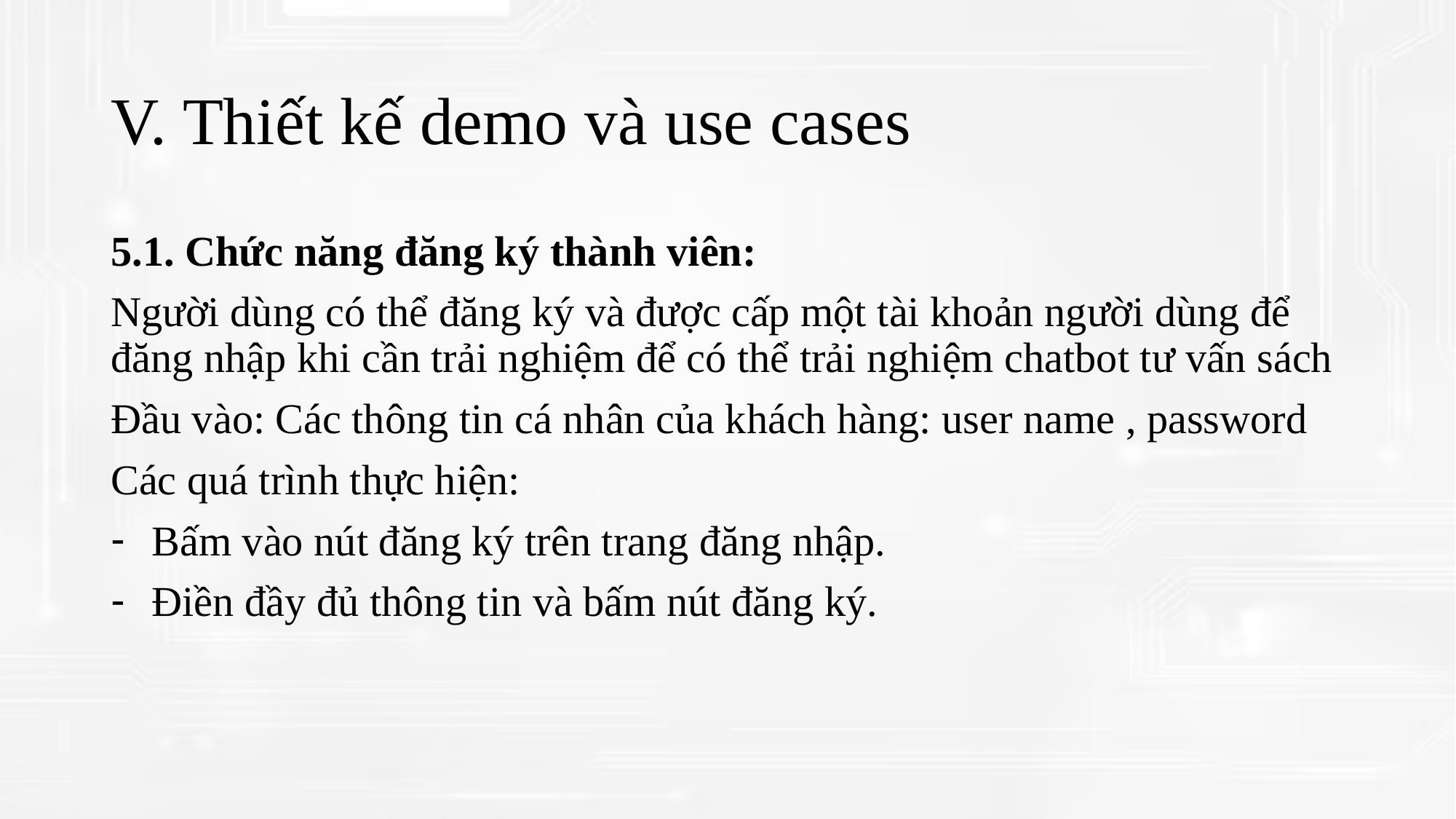

# V. Thiết kế demo và use cases

5.1. Chức năng đăng ký thành viên:
Người dùng có thể đăng ký và được cấp một tài khoản người dùng để đăng nhập khi cần trải nghiệm để có thể trải nghiệm chatbot tư vấn sách
Đầu vào: Các thông tin cá nhân của khách hàng: user name , password
Các quá trình thực hiện:
Bấm vào nút đăng ký trên trang đăng nhập.
Điền đầy đủ thông tin và bấm nút đăng ký.